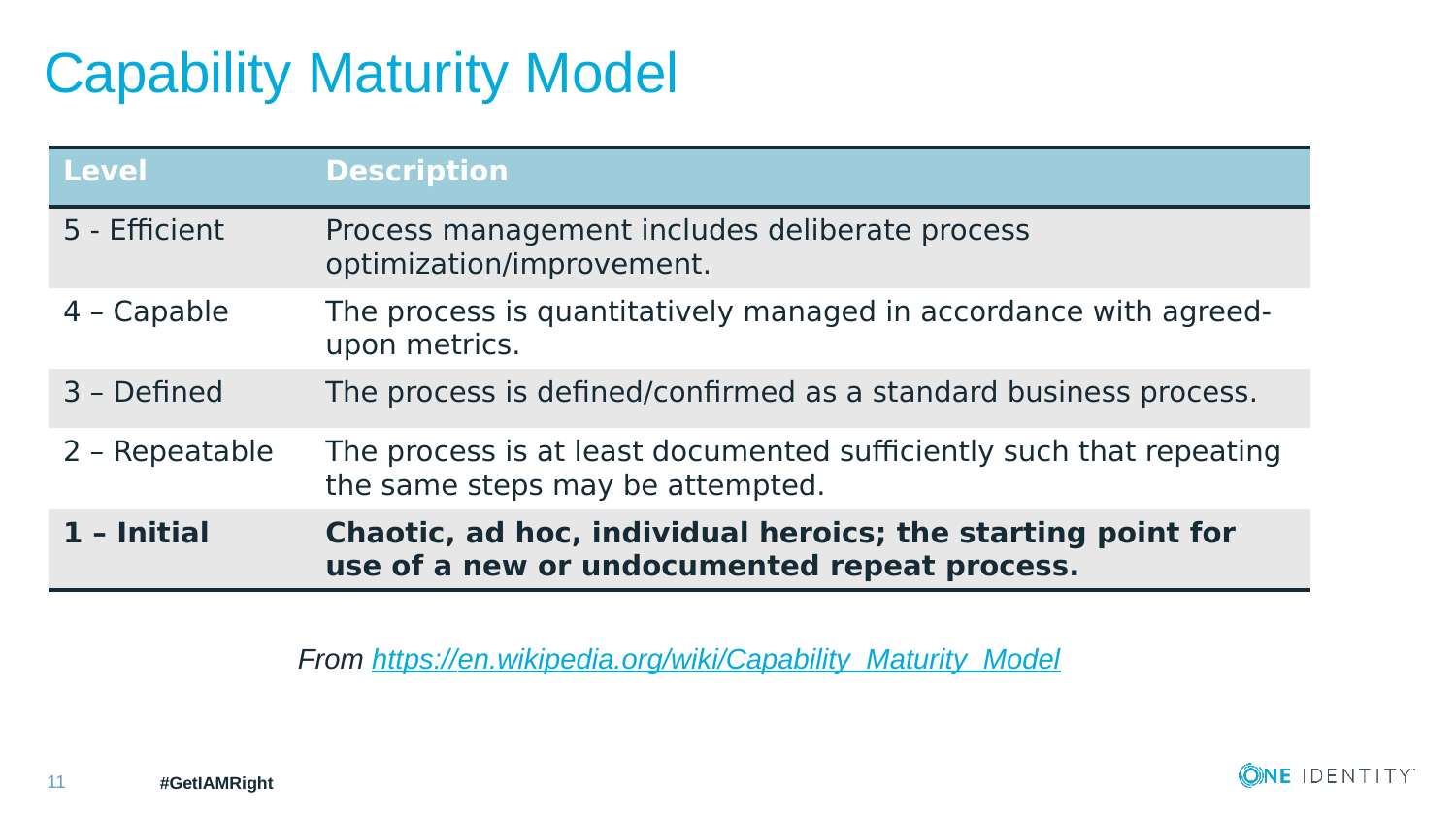

# Capability Maturity Model
| Level | Description |
| --- | --- |
| 5 - Efficient | Process management includes deliberate process optimization/improvement. |
| 4 – Capable | The process is quantitatively managed in accordance with agreed-upon metrics. |
| 3 – Defined | The process is defined/confirmed as a standard business process. |
| 2 – Repeatable | The process is at least documented sufficiently such that repeating the same steps may be attempted. |
| 1 – Initial | Chaotic, ad hoc, individual heroics; the starting point for use of a new or undocumented repeat process. |

From https://en.wikipedia.org/wiki/Capability_Maturity_Model